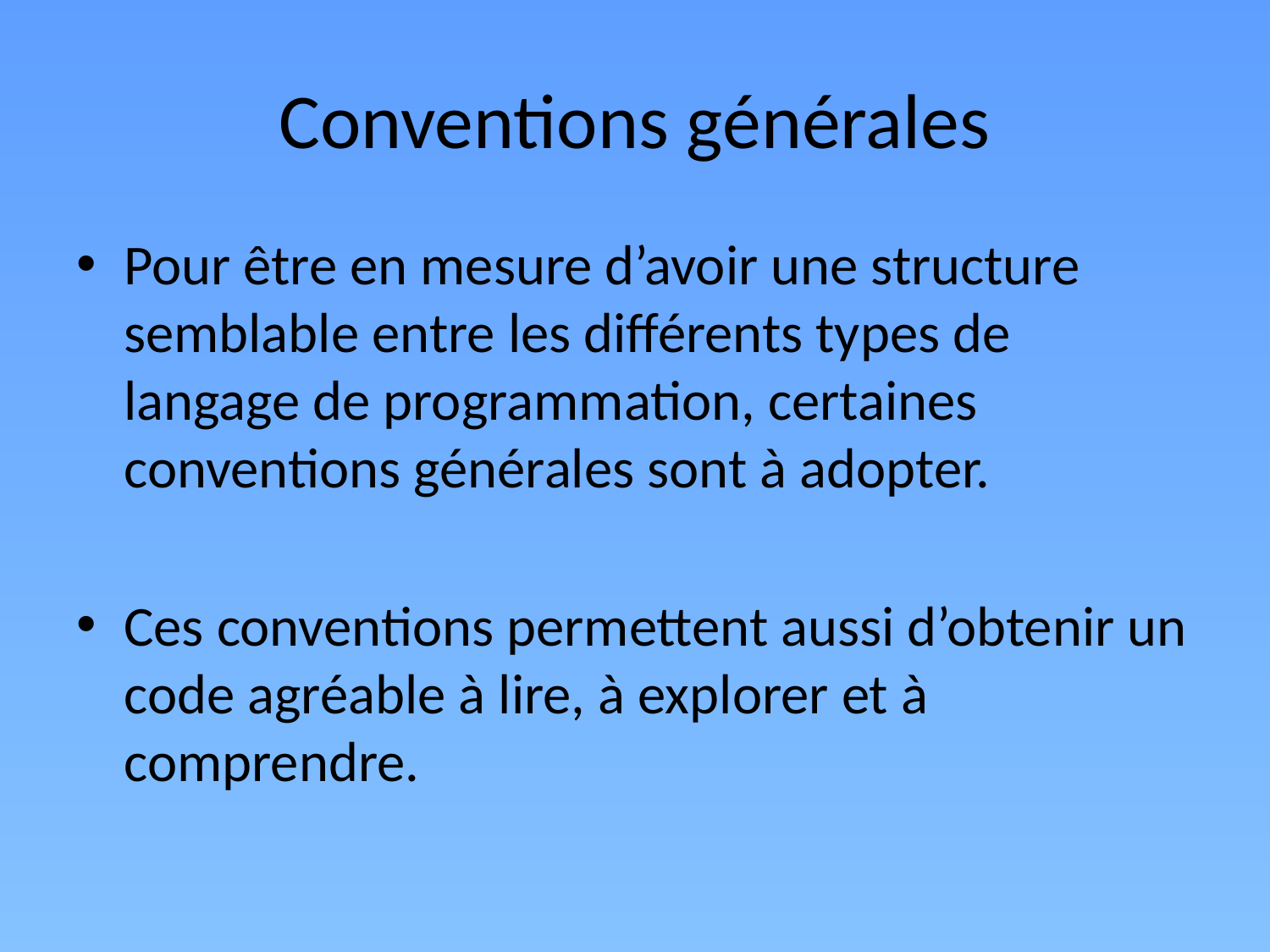

# Conventions générales
Pour être en mesure d’avoir une structure semblable entre les différents types de langage de programmation, certaines conventions générales sont à adopter.

Ces conventions permettent aussi d’obtenir un code agréable à lire, à explorer et à comprendre.